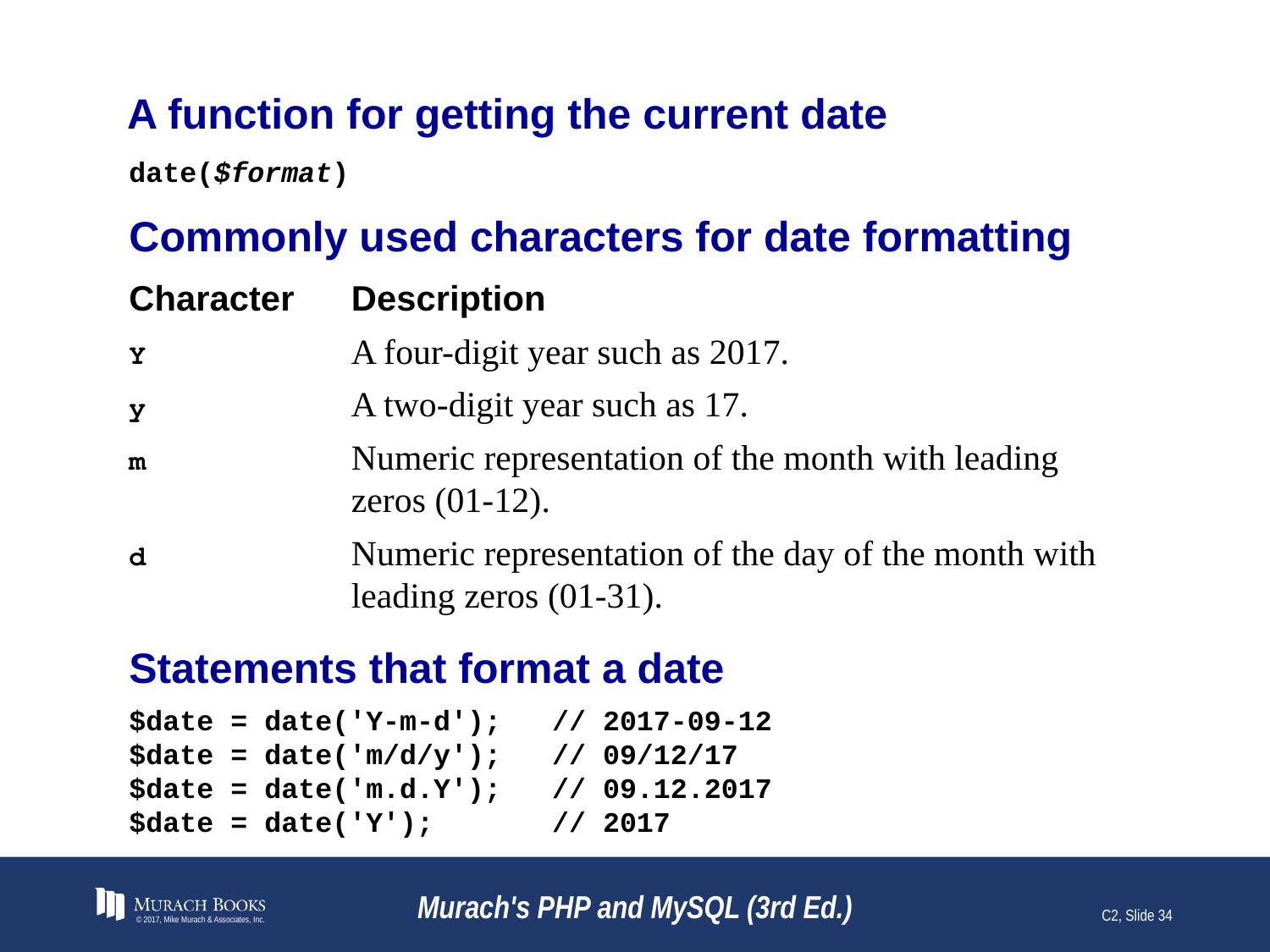

# A function for getting the current date
date($format)
Commonly used characters for date formatting
Character	Description
Y	A four-digit year such as 2017.
y	A two-digit year such as 17.
m	Numeric representation of the month with leading zeros (01-12).
d	Numeric representation of the day of the month with leading zeros (01-31).
Statements that format a date
$date = date('Y-m-d');   // 2017-09-12
$date = date('m/d/y');   // 09/12/17
$date = date('m.d.Y');   // 09.12.2017
$date = date('Y');       // 2017

© 2017, Mike Murach & Associates, Inc.
Murach's PHP and MySQL (3rd Ed.)

C2, Slide 34